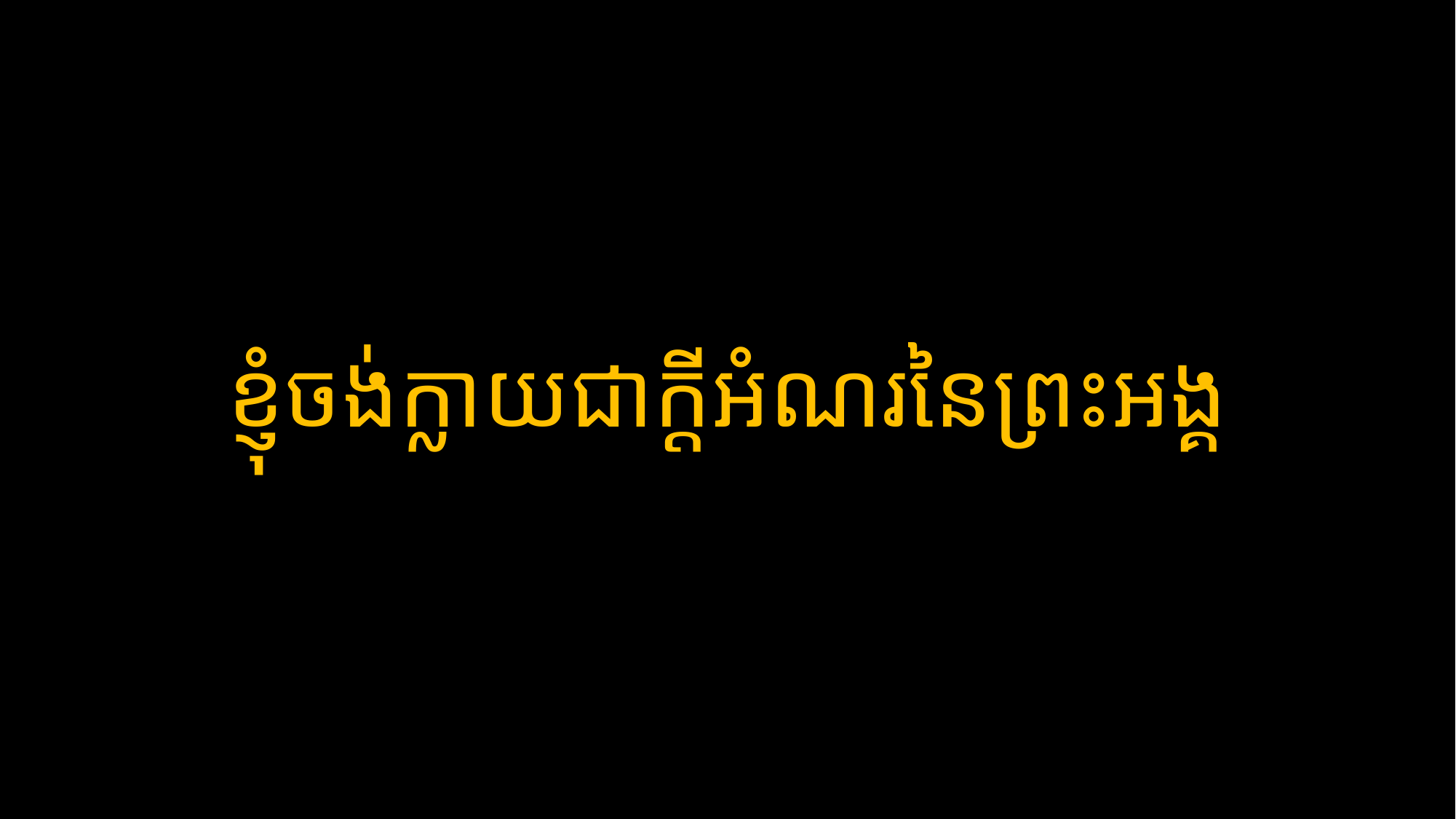

ខ្ញុំចង់ក្លាយជាក្តីអំណរនៃព្រះអង្គ